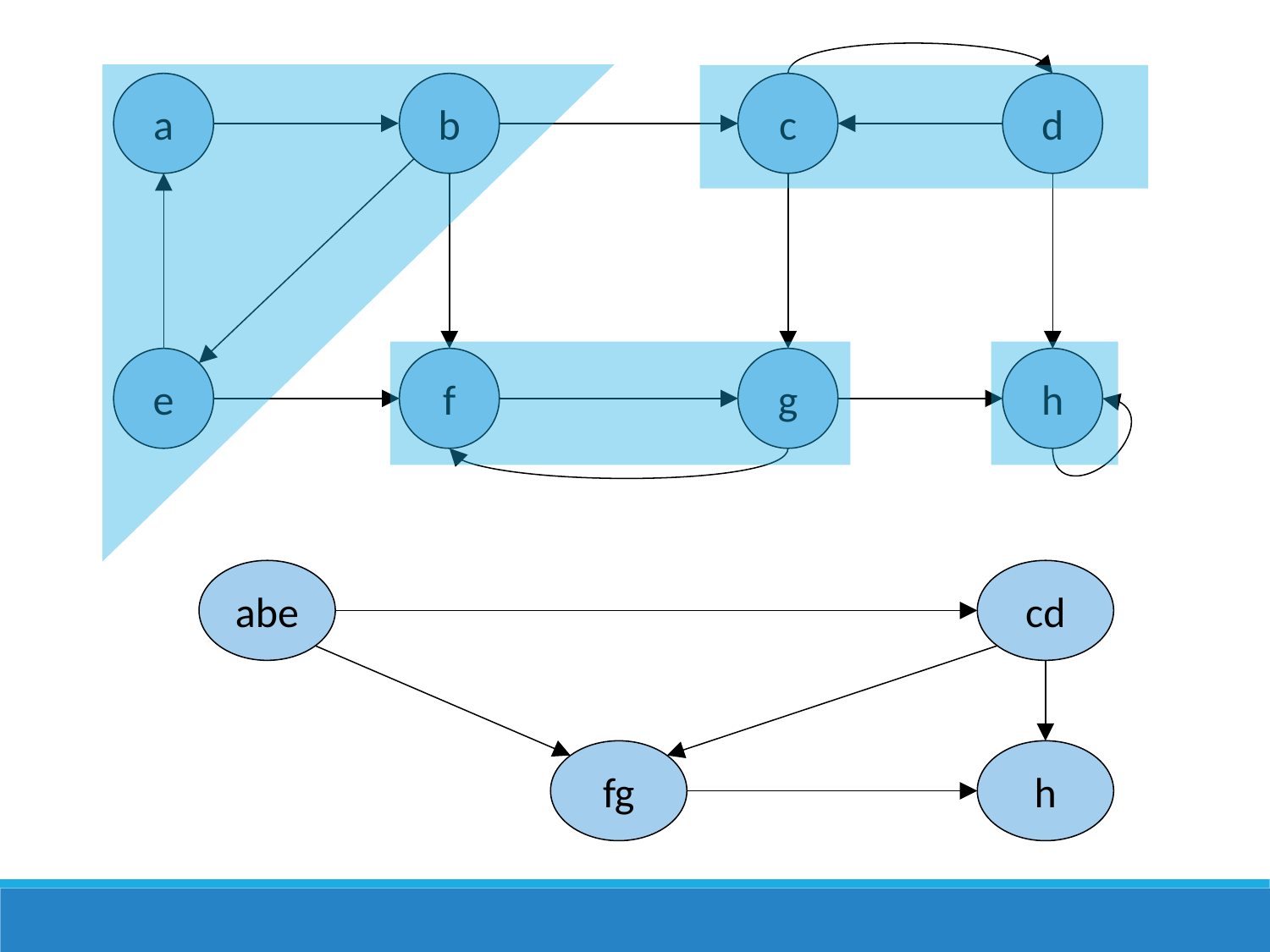

a
b
c
d

e
f
g
h
abe
cd
fg
h